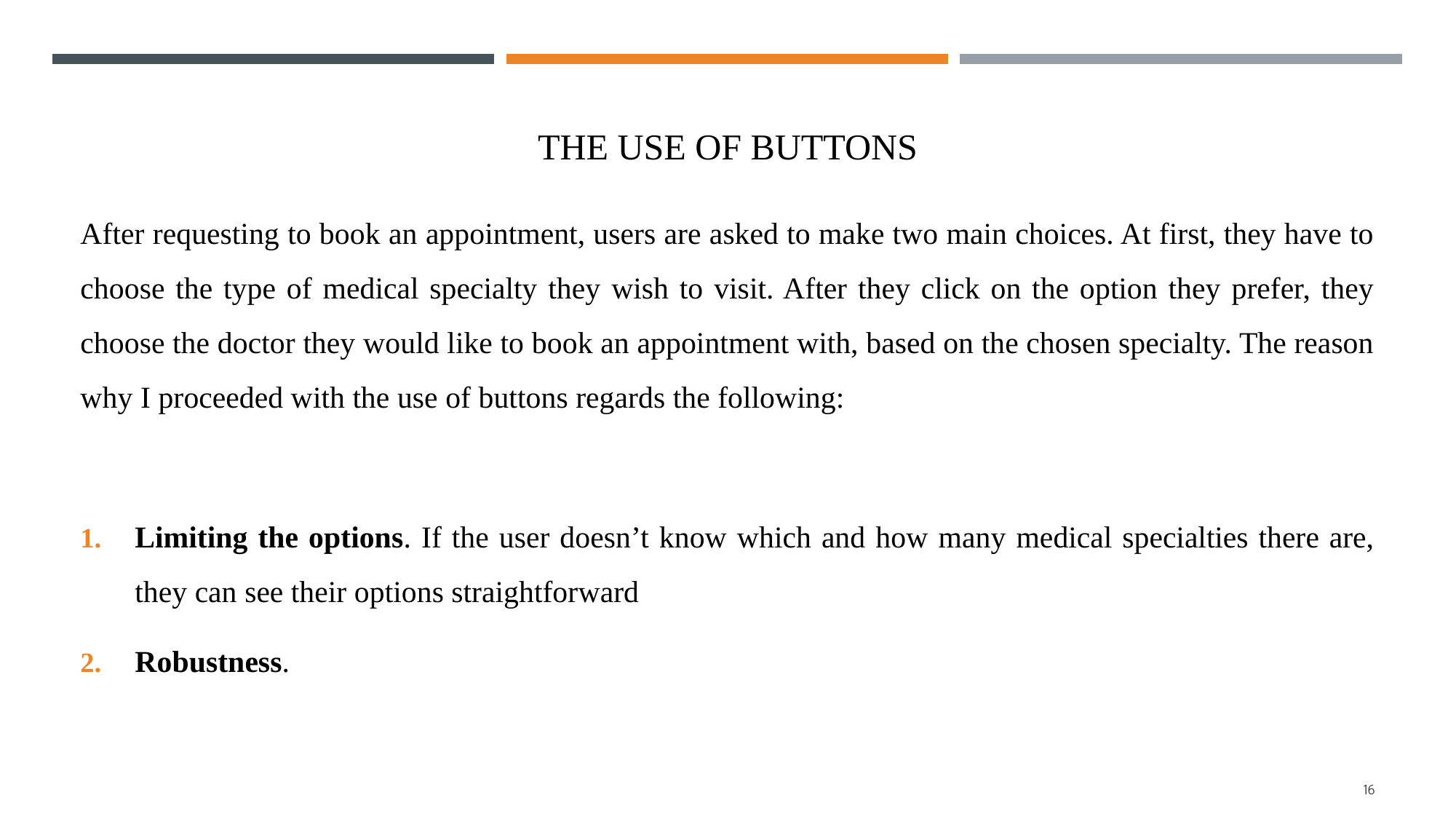

# The use of buttons
After requesting to book an appointment, users are asked to make two main choices. At first, they have to choose the type of medical specialty they wish to visit. After they click on the option they prefer, they choose the doctor they would like to book an appointment with, based on the chosen specialty. The reason why I proceeded with the use of buttons regards the following:

Limiting the options. If the user doesn’t know which and how many medical specialties there are, they can see their options straightforward
Robustness.

16